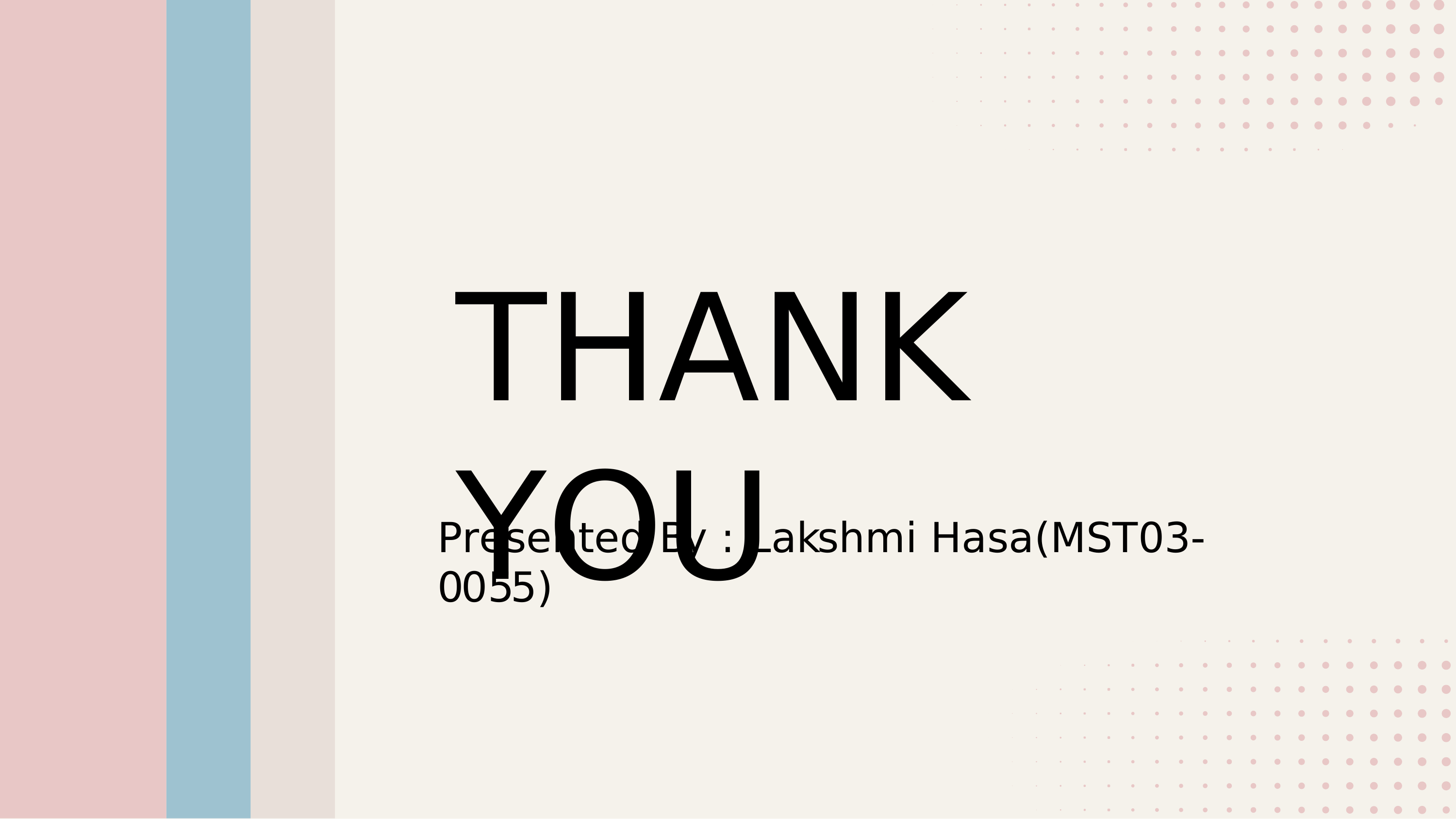

# THANK YOU
Presented By : Lakshmi Hasa(MST03-0055)